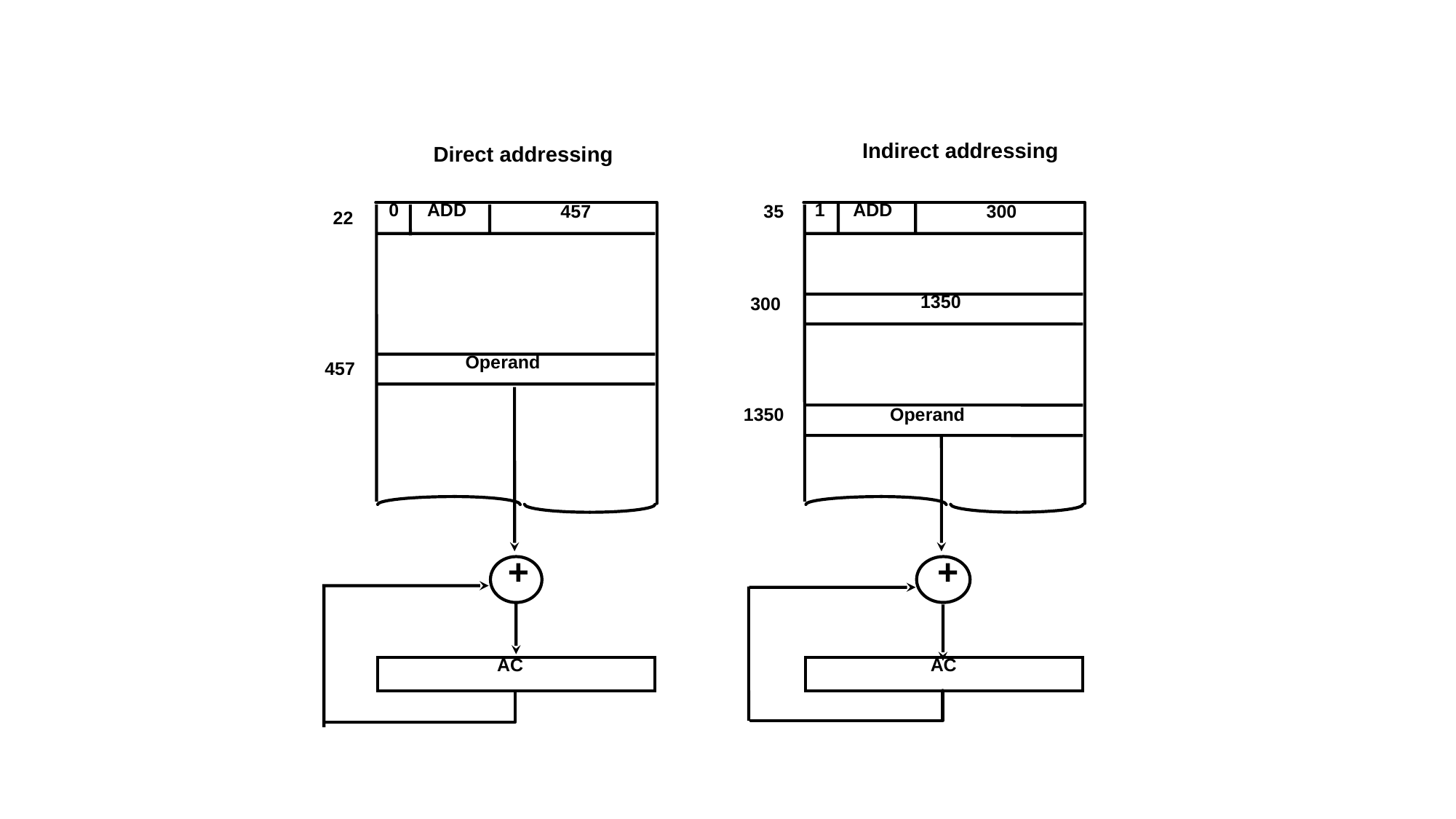

Indirect addressing
Direct addressing
0
ADD
1
ADD
457
35
300

22

1350
300

Operand

457

1350
Operand

+
+

AC
AC